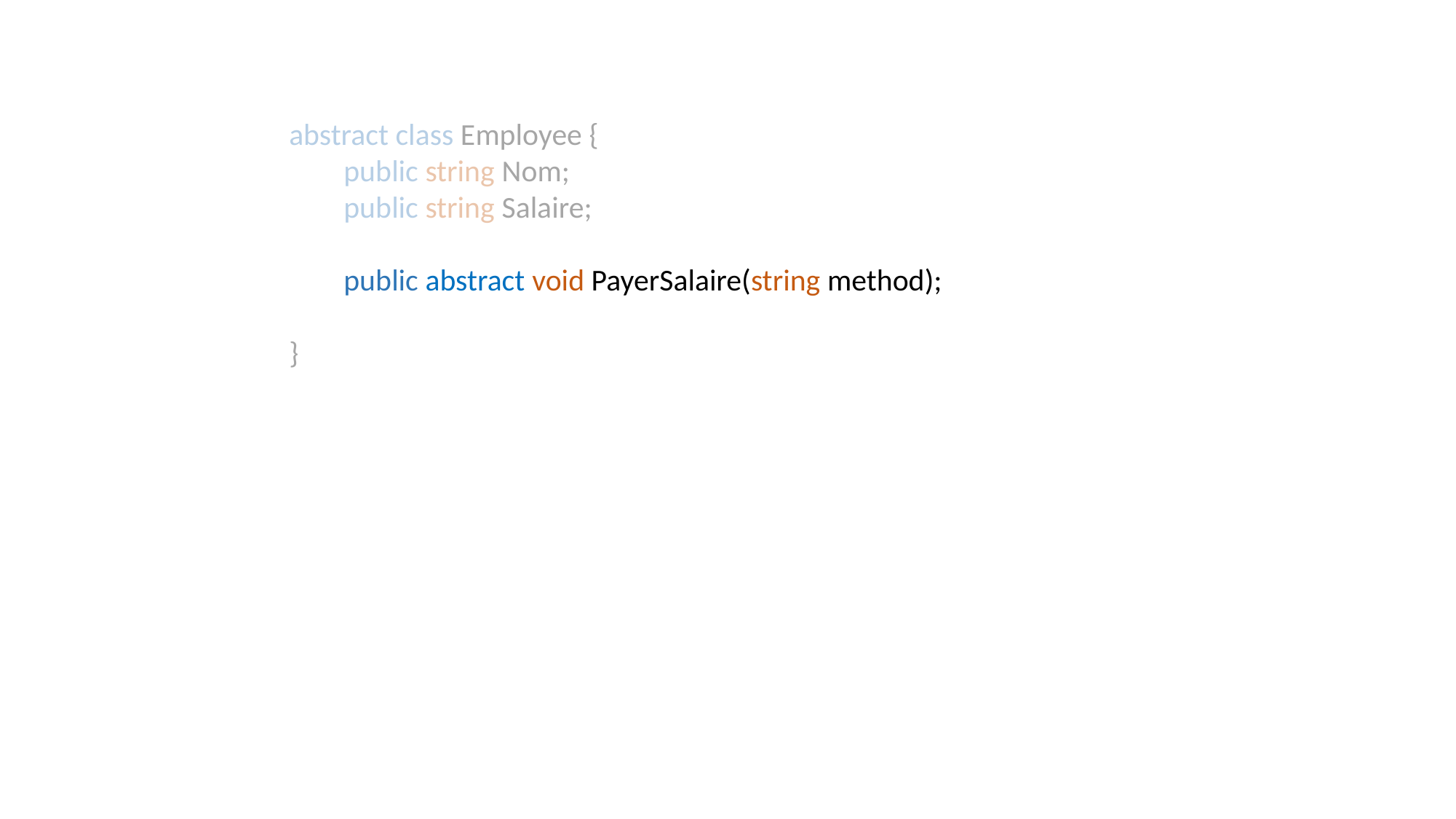

abstract class Employee {
public string Nom;
public string Salaire;

public abstract void PayerSalaire(string method);

}